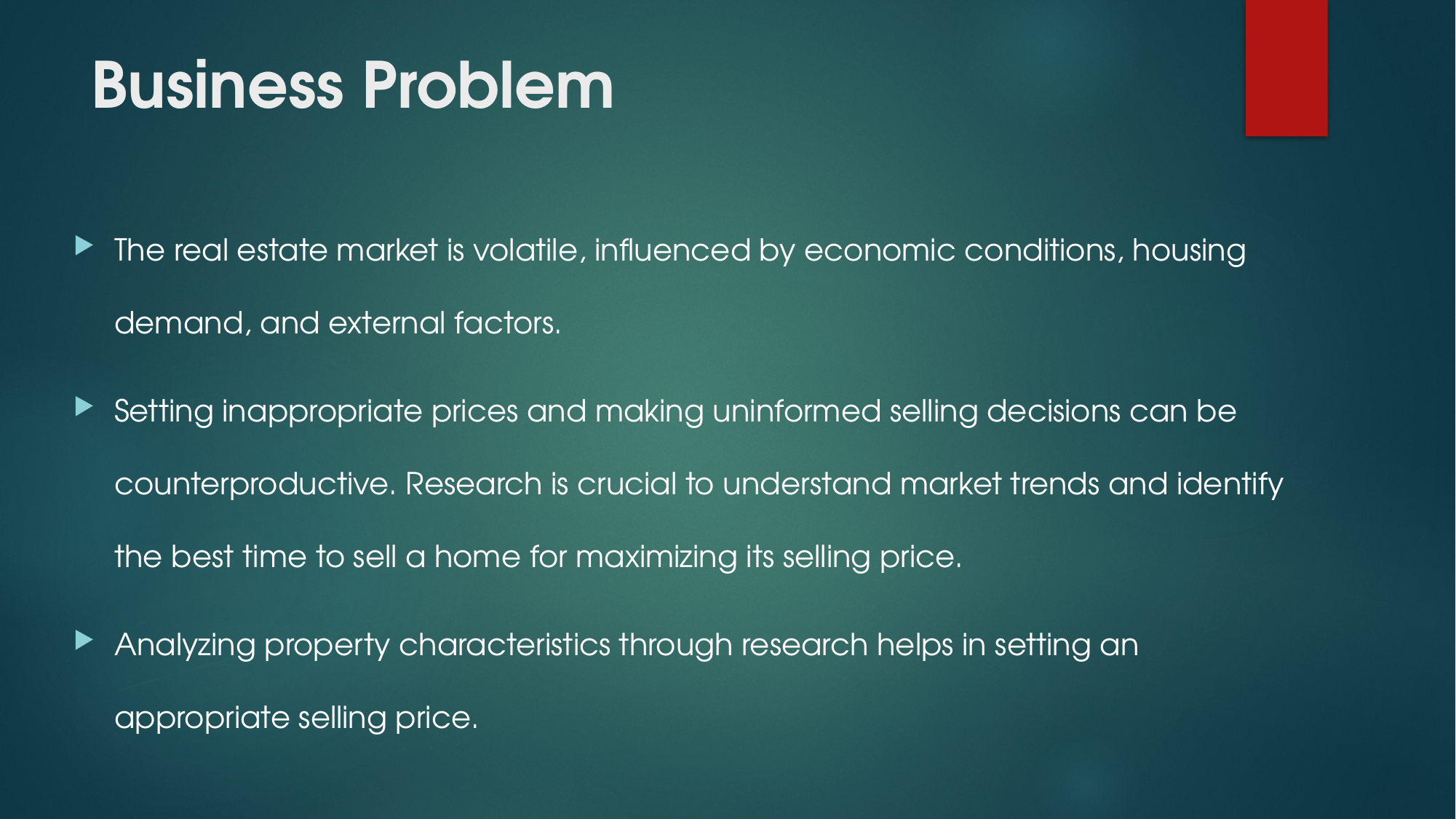

# Business Problem
The real estate market is volatile, influenced by economic conditions, housing demand, and external factors.
Setting inappropriate prices and making uninformed selling decisions can be counterproductive. Research is crucial to understand market trends and identify the best time to sell a home for maximizing its selling price.
Analyzing property characteristics through research helps in setting an appropriate selling price.